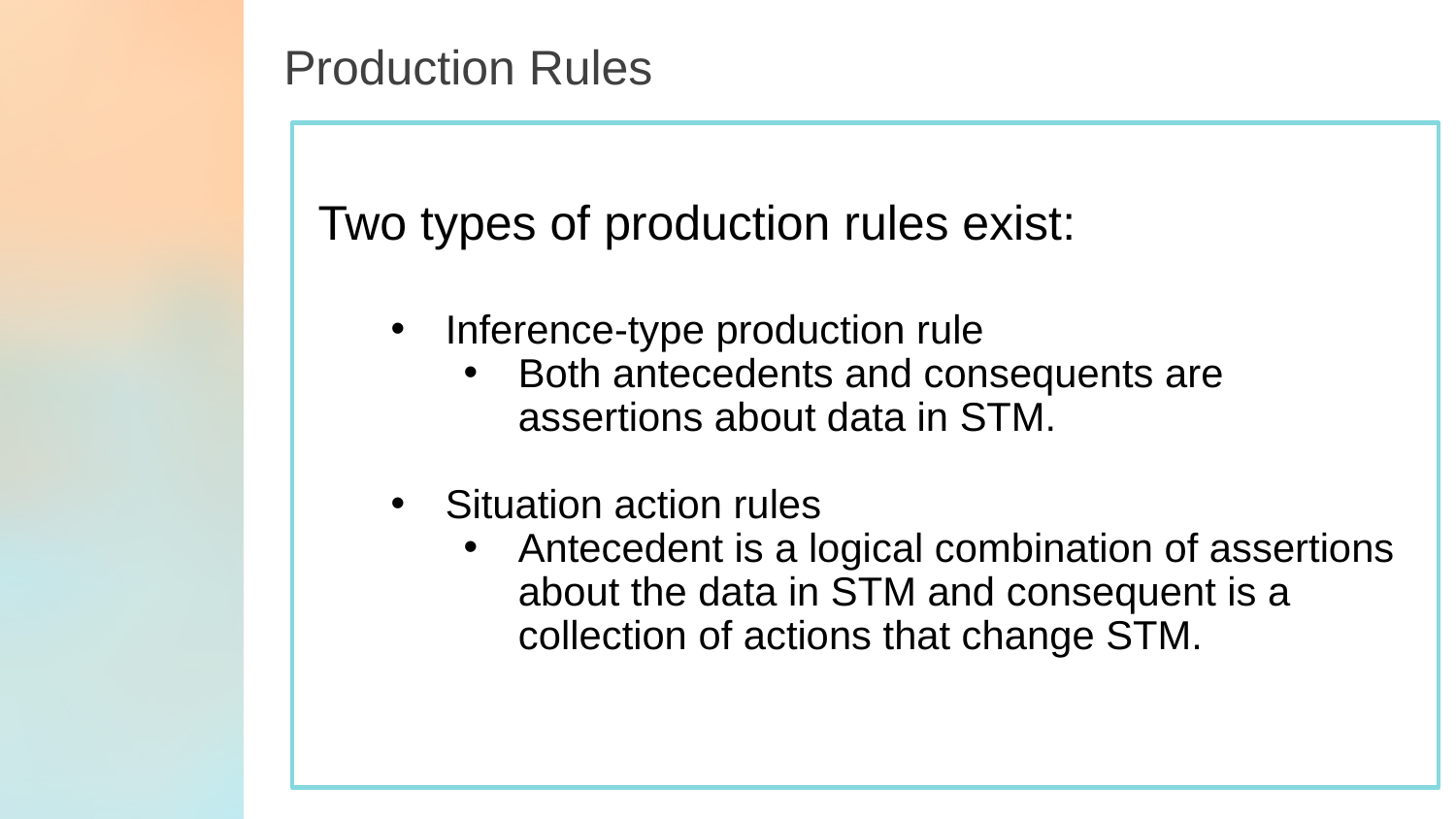

Production Rules

Two types of production rules exist:
Inference-type production rule
Both antecedents and consequents are assertions about data in STM.
Situation action rules
Antecedent is a logical combination of assertions about the data in STM and consequent is a collection of actions that change STM.